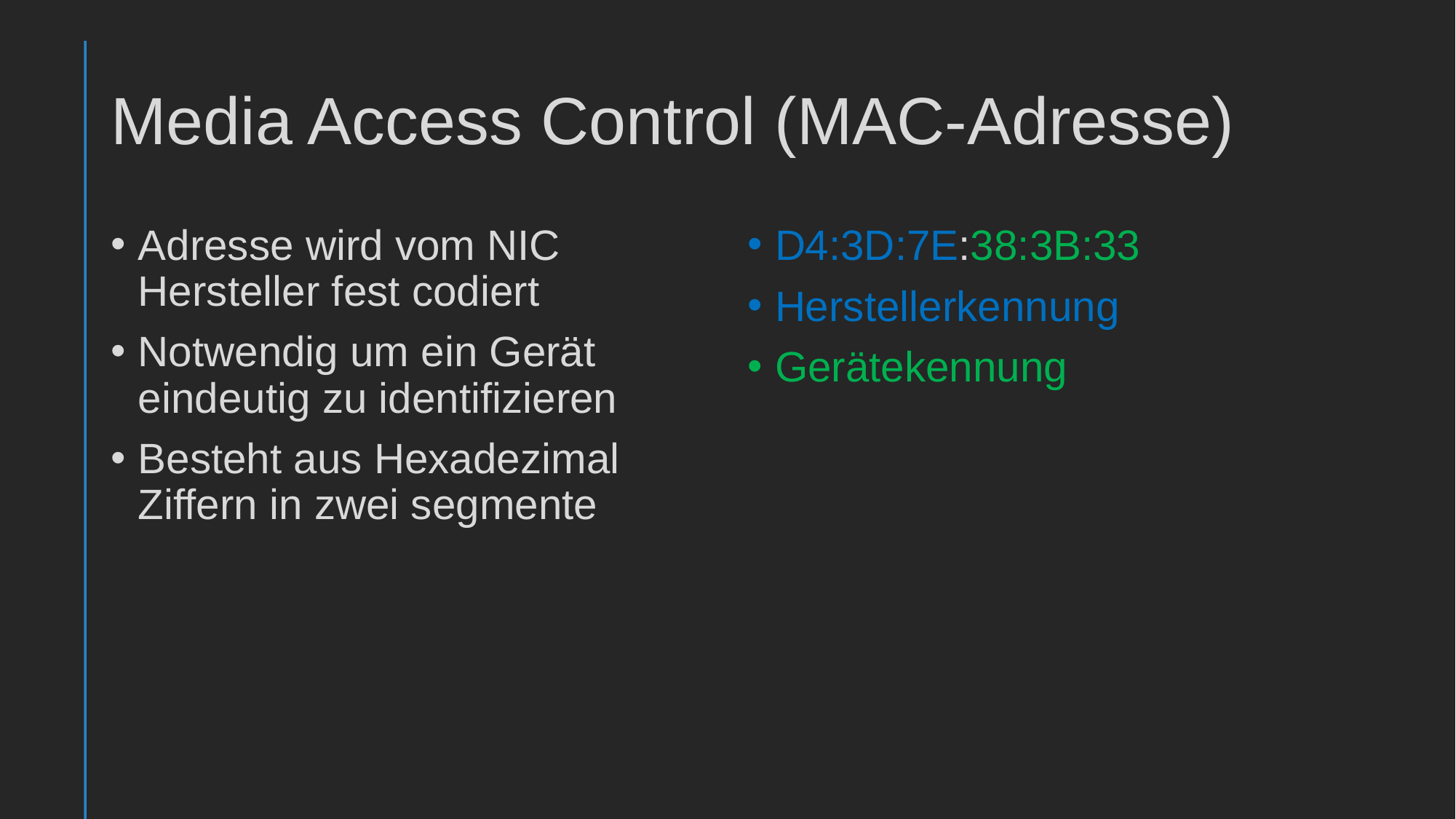

# Media Access Control (MAC-Adresse)
Adresse wird vom NIC Hersteller fest codiert
Notwendig um ein Gerät eindeutig zu identifizieren
Besteht aus Hexadezimal Ziffern in zwei segmente
D4:3D:7E:38:3B:33
Herstellerkennung
Gerätekennung